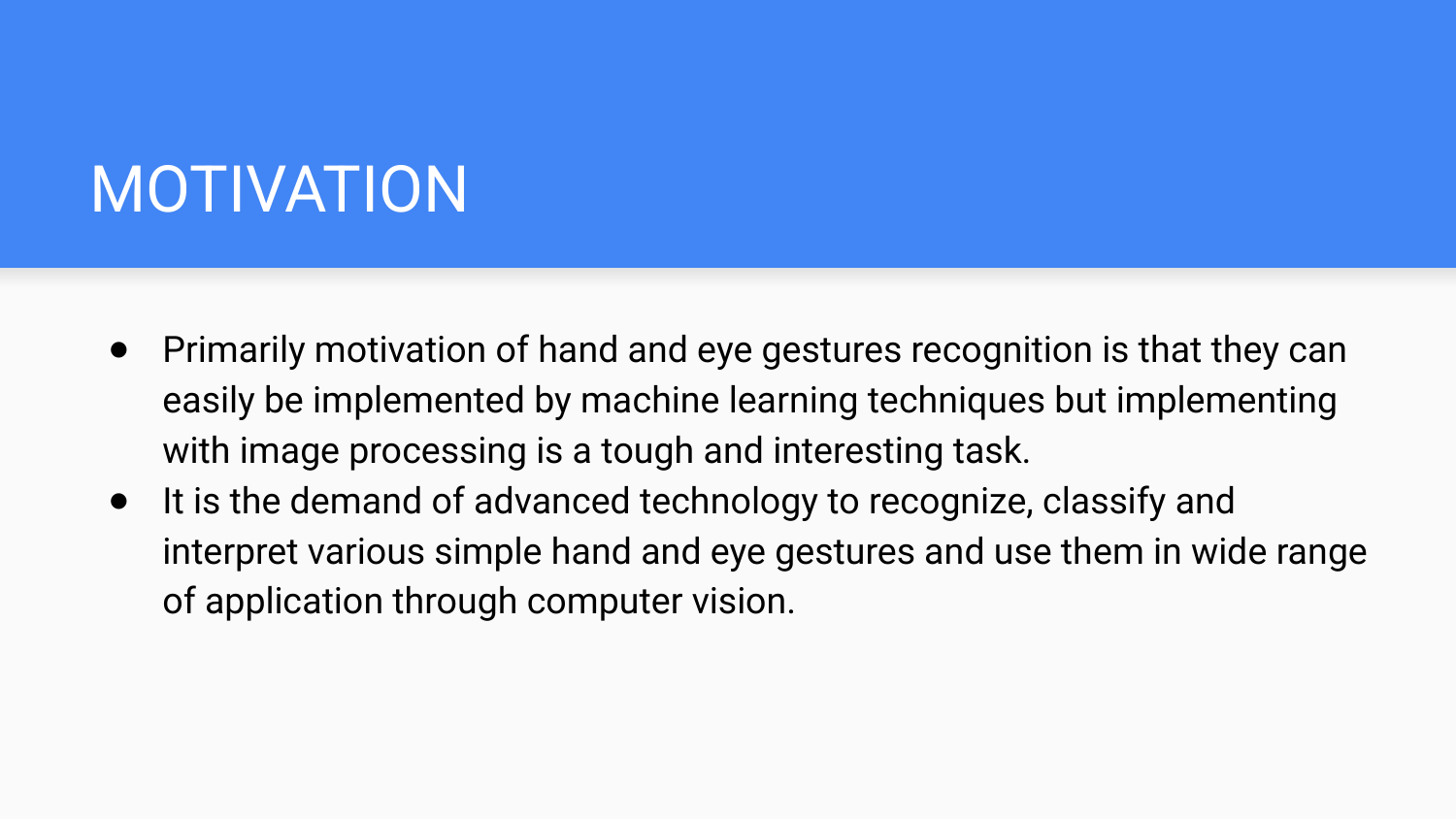

# MOTIVATION
Primarily motivation of hand and eye gestures recognition is that they can easily be implemented by machine learning techniques but implementing with image processing is a tough and interesting task.
It is the demand of advanced technology to recognize, classify and interpret various simple hand and eye gestures and use them in wide range of application through computer vision.